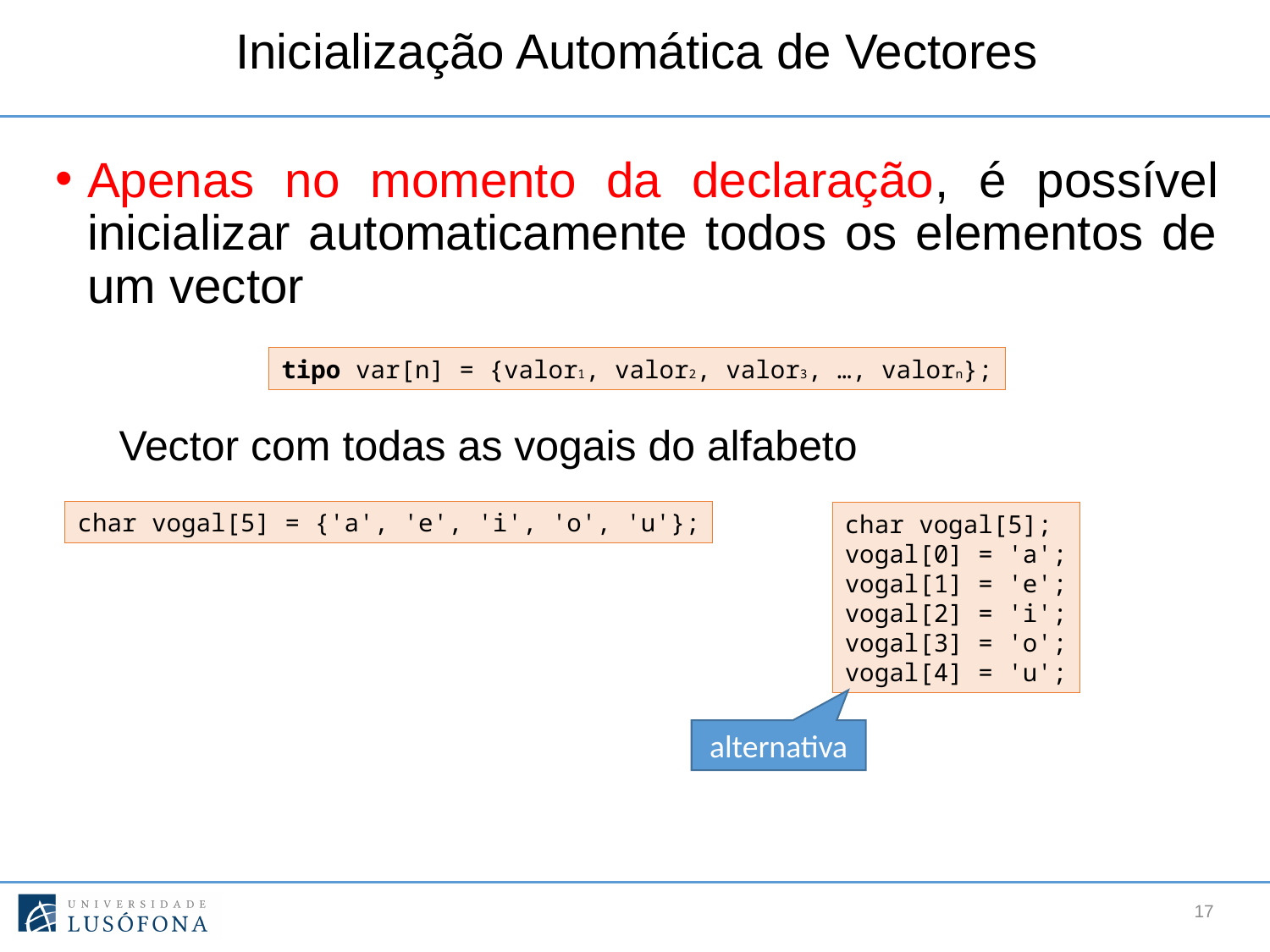

# Inicialização Automática de Vectores
Apenas no momento da declaração, é possível inicializar automaticamente todos os elementos de um vector

Vector com todas as vogais do alfabeto
tipo var[n] = {valor1, valor2, valor3, …, valorn};
char vogal[5] = {'a', 'e', 'i', 'o', 'u'};
char vogal[5];
vogal[0] = 'a';
vogal[1] = 'e';
vogal[2] = 'i';
vogal[3] = 'o';
vogal[4] = 'u';
alternativa
17